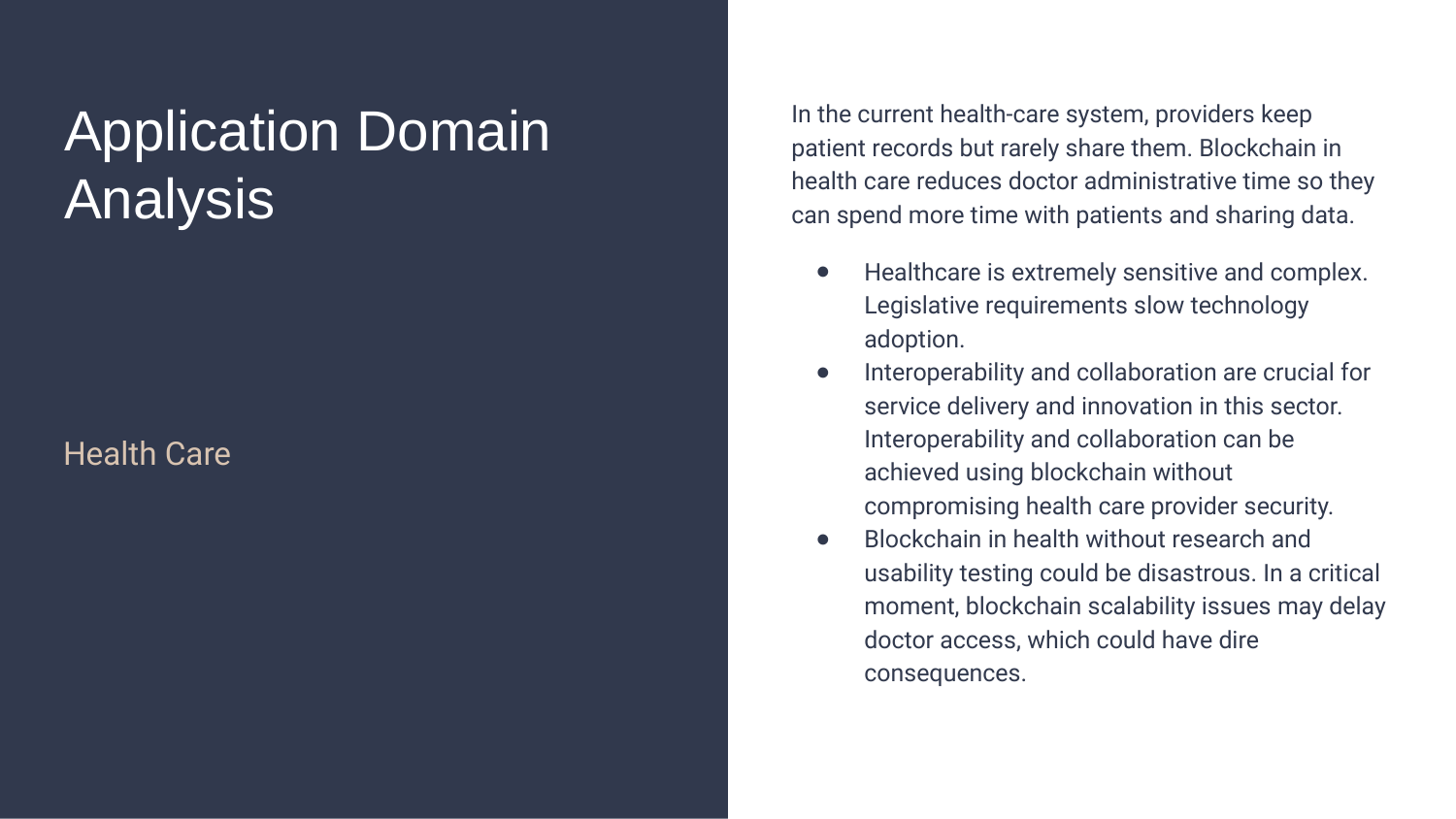

# Application Domain Analysis
In the current health-care system, providers keep patient records but rarely share them. Blockchain in health care reduces doctor administrative time so they can spend more time with patients and sharing data.
Healthcare is extremely sensitive and complex. Legislative requirements slow technology adoption.
Interoperability and collaboration are crucial for service delivery and innovation in this sector. Interoperability and collaboration can be achieved using blockchain without compromising health care provider security.
Blockchain in health without research and usability testing could be disastrous. In a critical moment, blockchain scalability issues may delay doctor access, which could have dire consequences.
Health Care